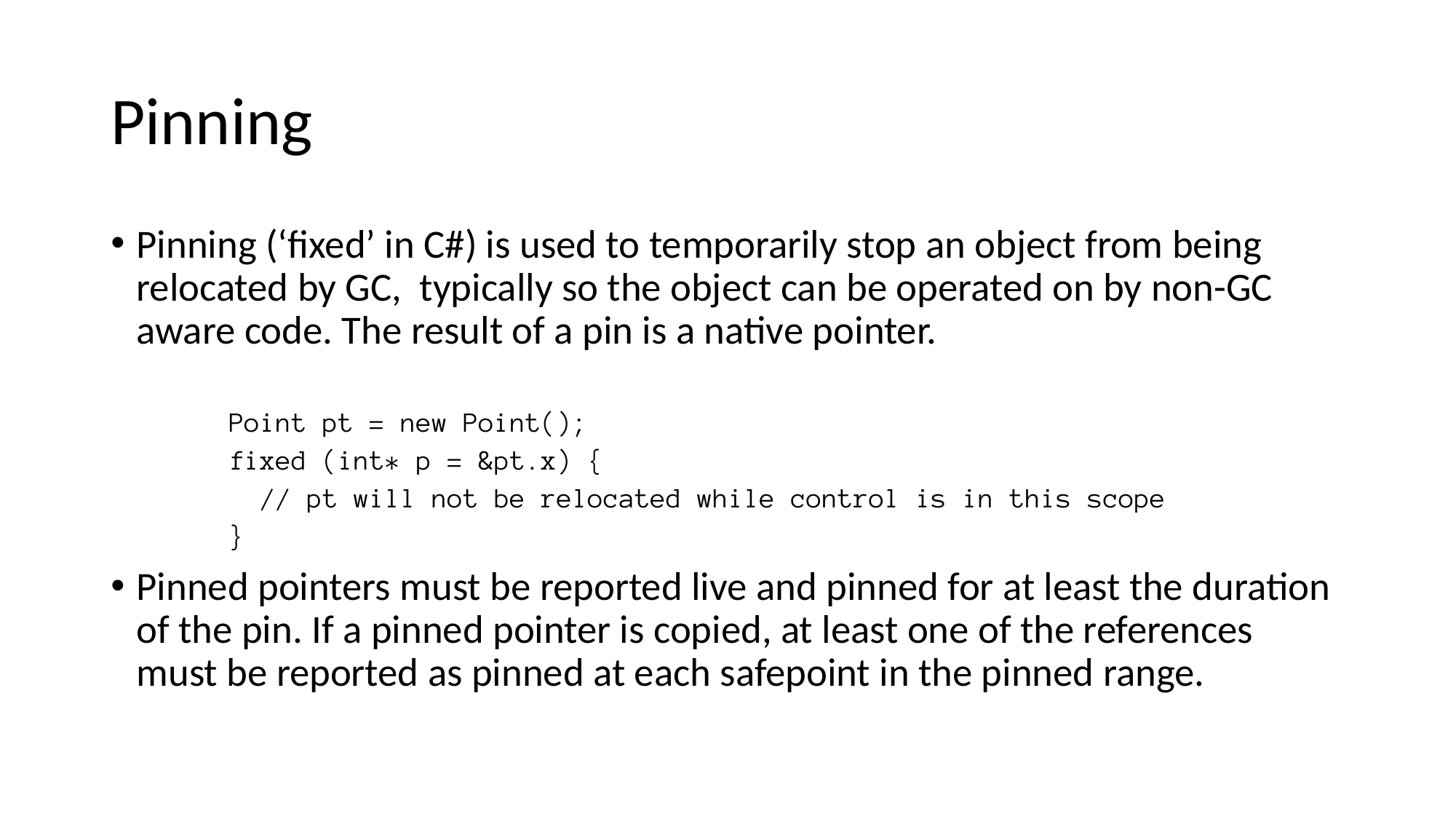

# Pinning
Pinning (‘fixed’ in C#) is used to temporarily stop an object from being relocated by GC,  typically so the object can be operated on by non-GC aware code. The result of a pin is a native pointer.
 Point pt = new Point();
 fixed (int* p = &pt.x) {
   // pt will not be relocated while control is in this scope
 }
Pinned pointers must be reported live and pinned for at least the duration of the pin. If a pinned pointer is copied, at least one of the references must be reported as pinned at each safepoint in the pinned range.